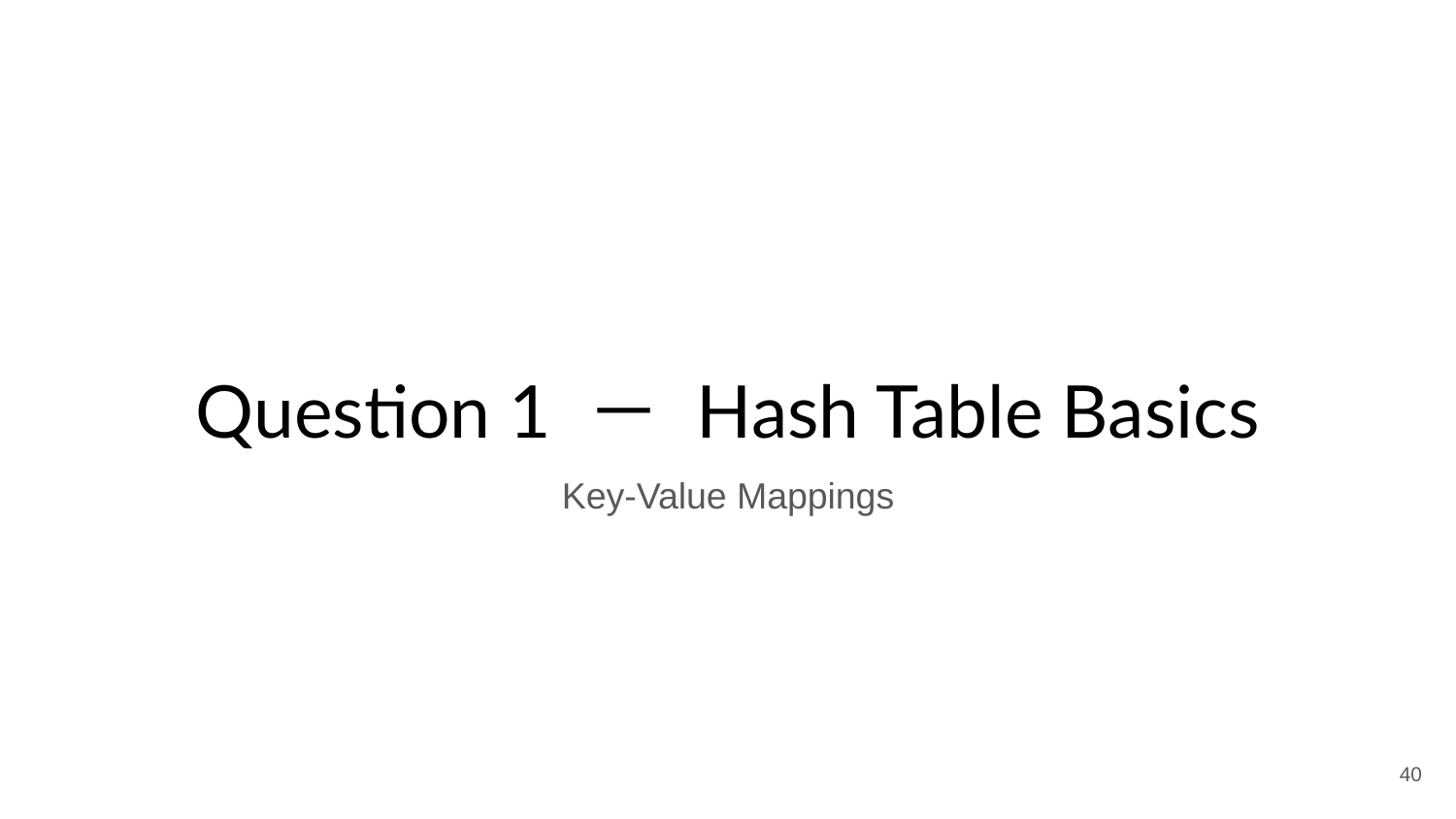

# Question 1 － Hash Table Basics
Key-Value Mappings
40